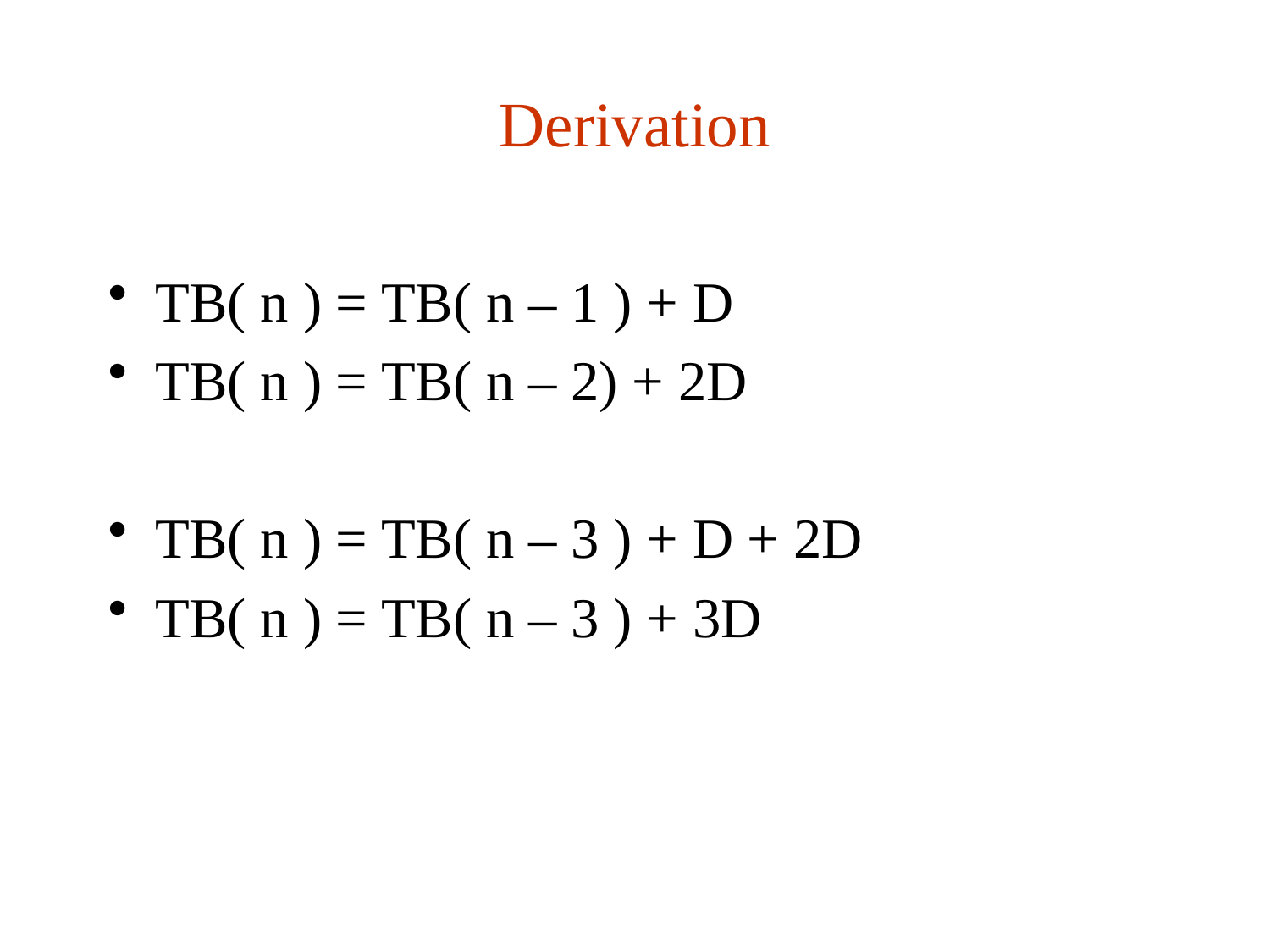

# Derivation

TB( n ) = TB( n – 1 ) + D
TB( n ) = TB( n – 2) + 2D

TB( n ) = TB( n – 3 ) + D + 2D
TB( n ) = TB( n – 3 ) + 3D